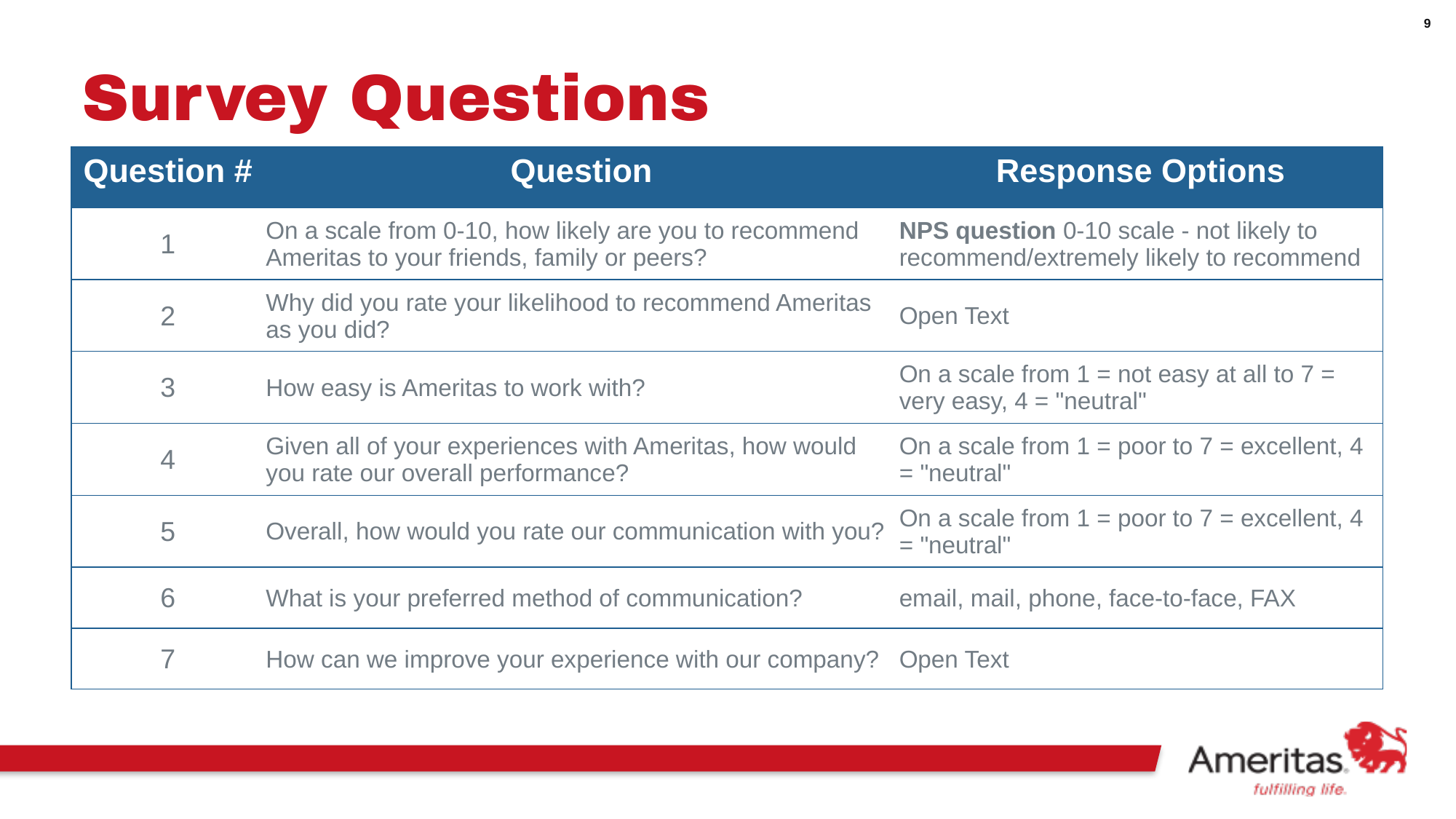

# Survey Questions
| Question # | Question | Response Options |
| --- | --- | --- |
| 1 | On a scale from 0-10, how likely are you to recommend Ameritas to your friends, family or peers? | NPS question 0-10 scale - not likely to recommend/extremely likely to recommend |
| 2 | Why did you rate your likelihood to recommend Ameritas as you did? | Open Text |
| 3 | How easy is Ameritas to work with? | On a scale from 1 = not easy at all to 7 = very easy, 4 = "neutral" |
| 4 | Given all of your experiences with Ameritas, how would you rate our overall performance? | On a scale from 1 = poor to 7 = excellent, 4 = "neutral" |
| 5 | Overall, how would you rate our communication with you? | On a scale from 1 = poor to 7 = excellent, 4 = "neutral" |
| 6 | What is your preferred method of communication? | email, mail, phone, face-to-face, FAX |
| 7 | How can we improve your experience with our company? | Open Text |